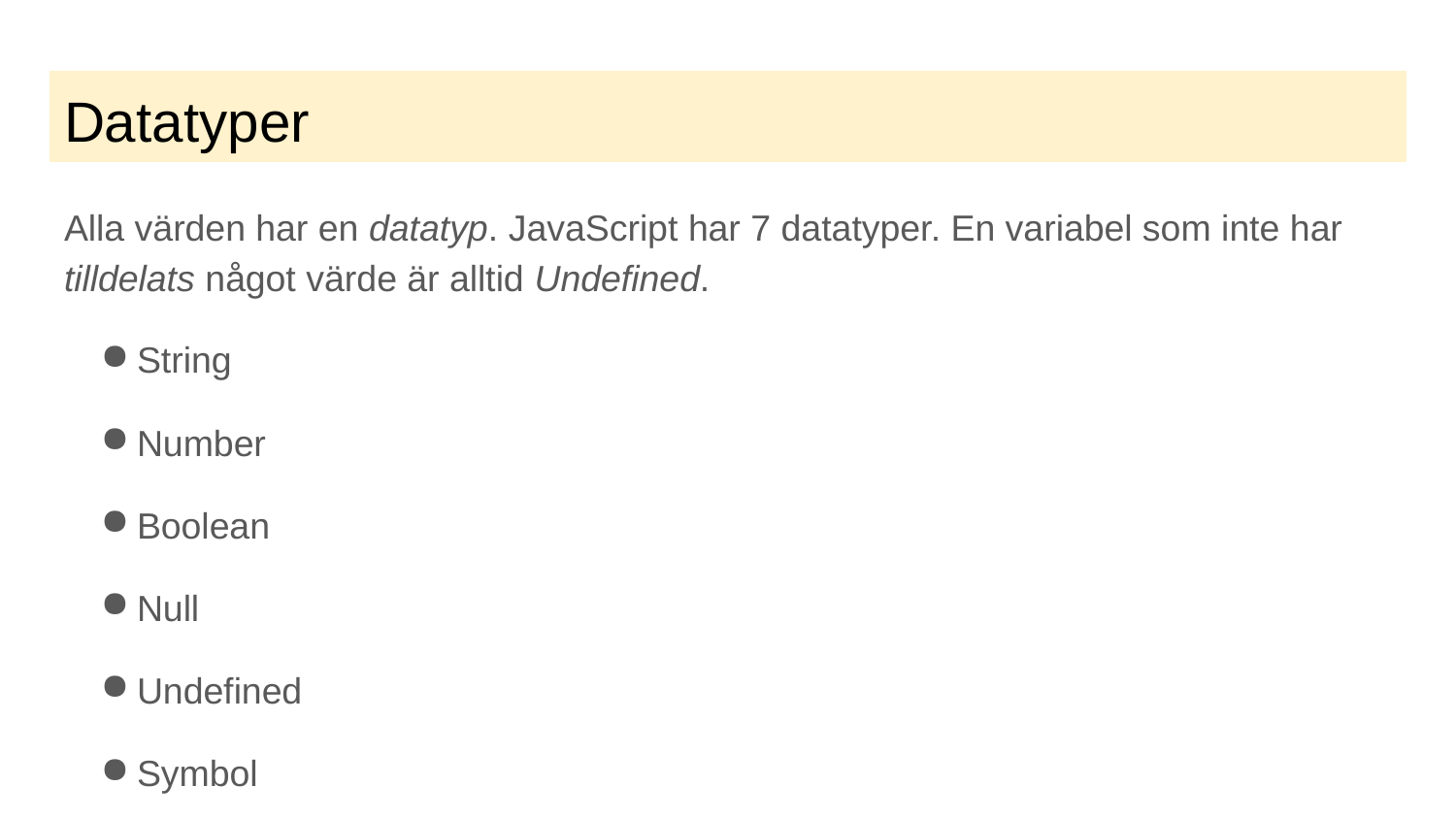

# Datatyper
Alla värden har en datatyp. JavaScript har 7 datatyper. En variabel som inte har tilldelats något värde är alltid Undefined.
String
Number
Boolean
Null
Undefined
Symbol
Object